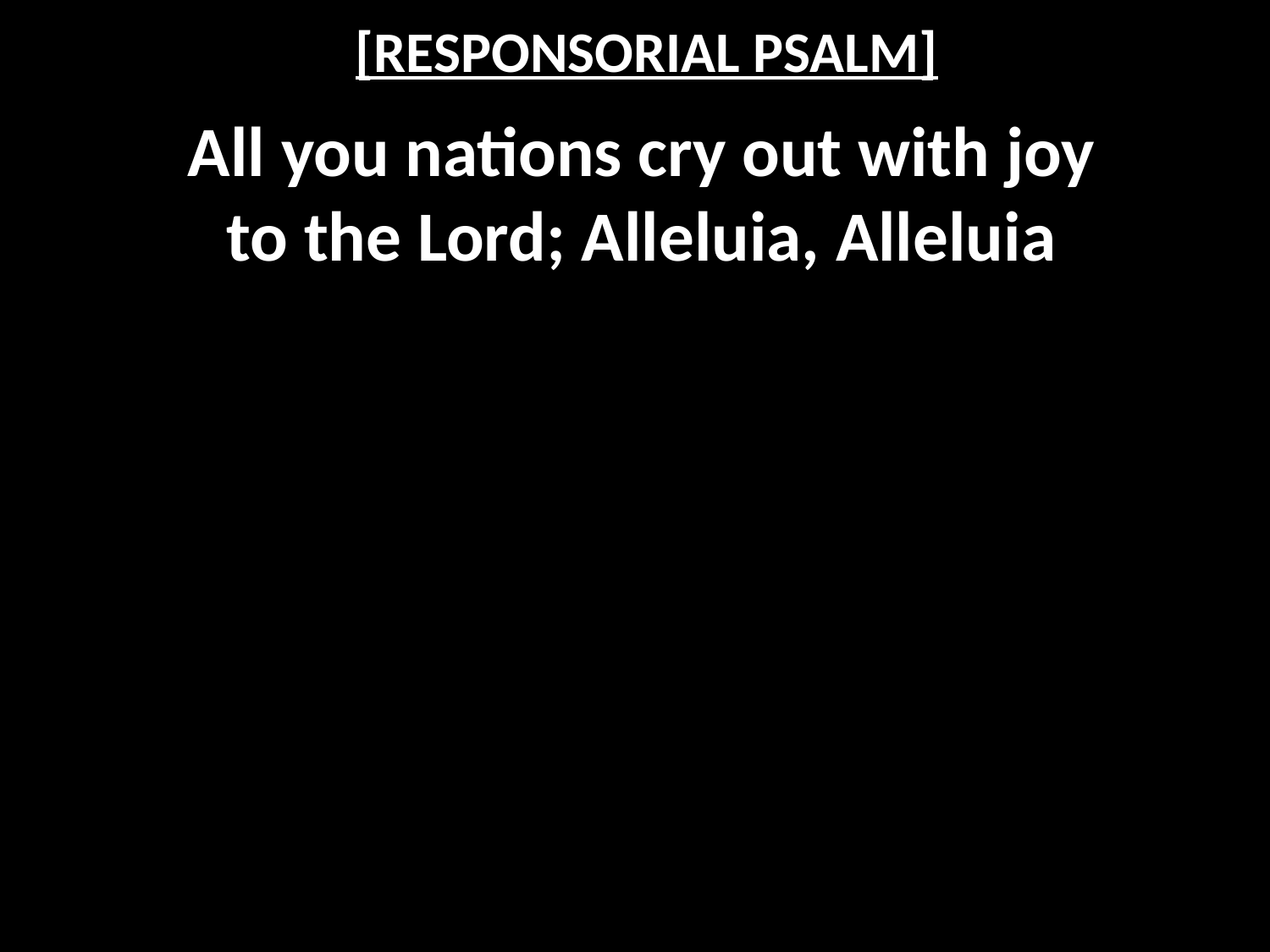

# [RESPONSORIAL PSALM]
All you nations cry out with joy
to the Lord; Alleluia, Alleluia